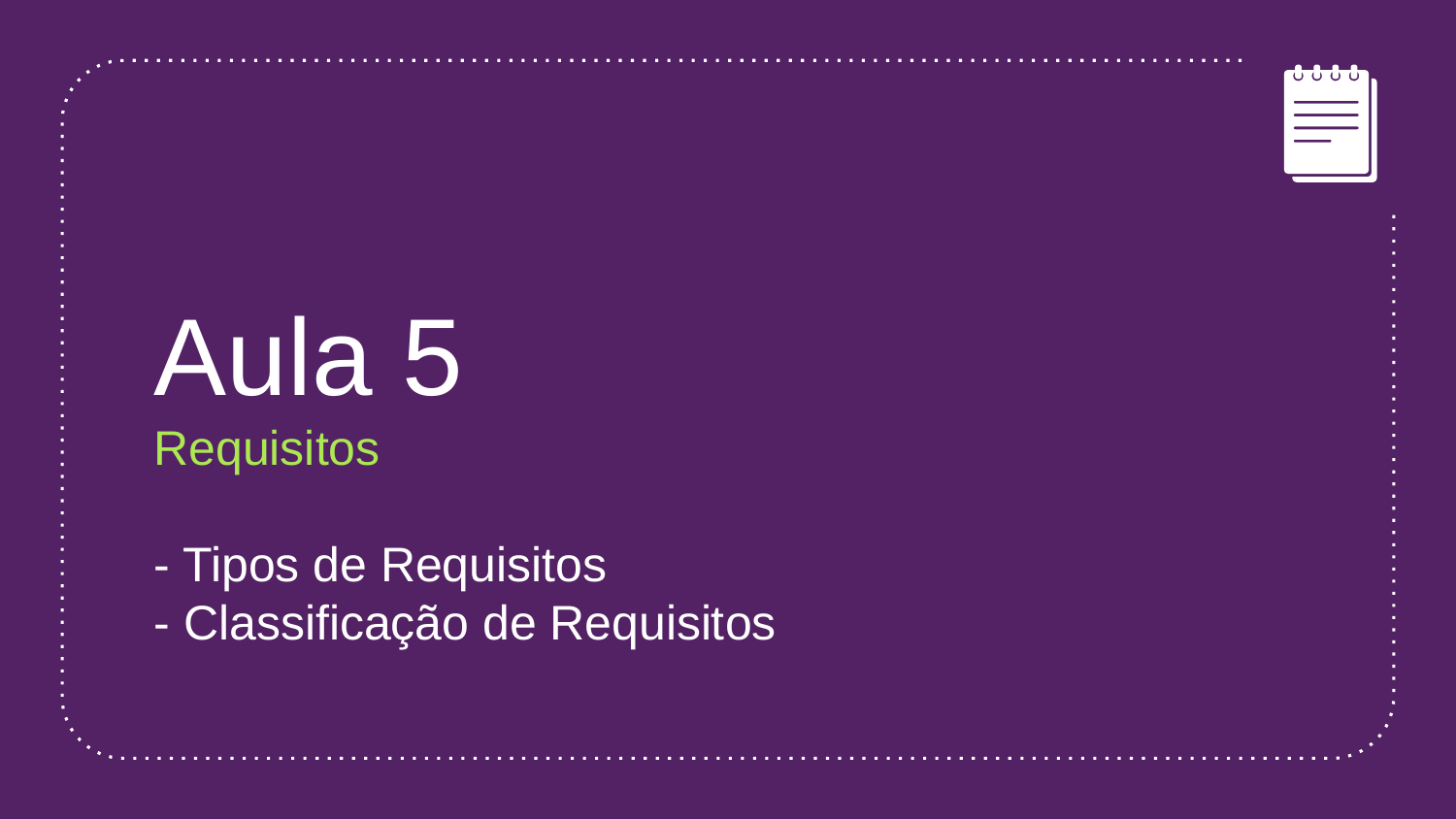

Aula 5
Requisitos

- Tipos de Requisitos
- Classificação de Requisitos